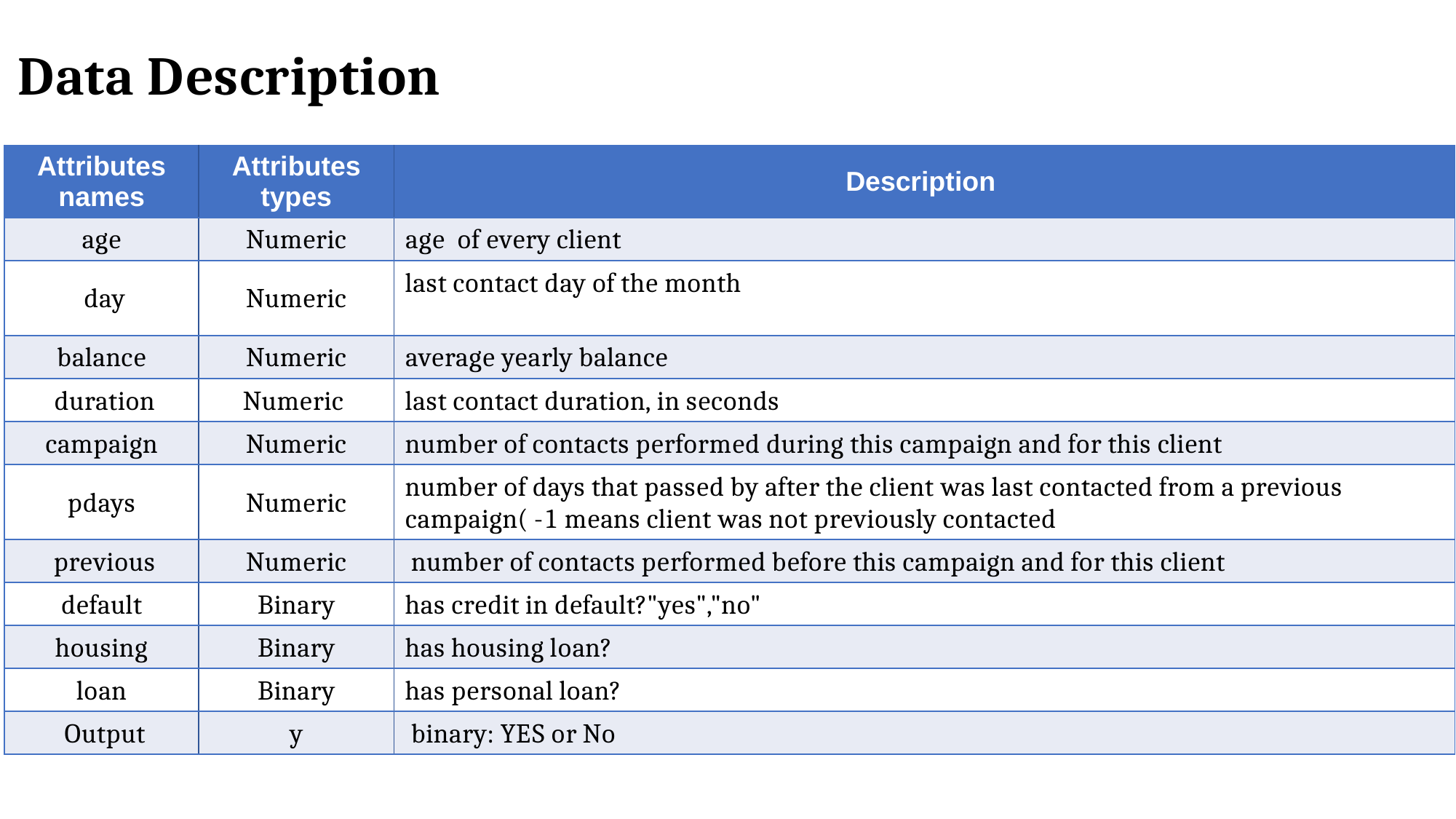

Data Description

| Attributes names | Attributes types | Description |
| --- | --- | --- |
| age | Numeric | age of every client |
| day | Numeric | last contact day of the month |
| balance | Numeric | average yearly balance |
| duration | Numeric | last contact duration, in seconds |
| campaign | Numeric | number of contacts performed during this campaign and for this client |
| pdays | Numeric | number of days that passed by after the client was last contacted from a previous campaign( -1 means client was not previously contacted |
| previous | Numeric | number of contacts performed before this campaign and for this client |
| default | Binary | has credit in default?"yes","no" |
| housing | Binary | has housing loan? |
| loan | Binary | has personal loan? |
| Output | y | binary: YES or No |